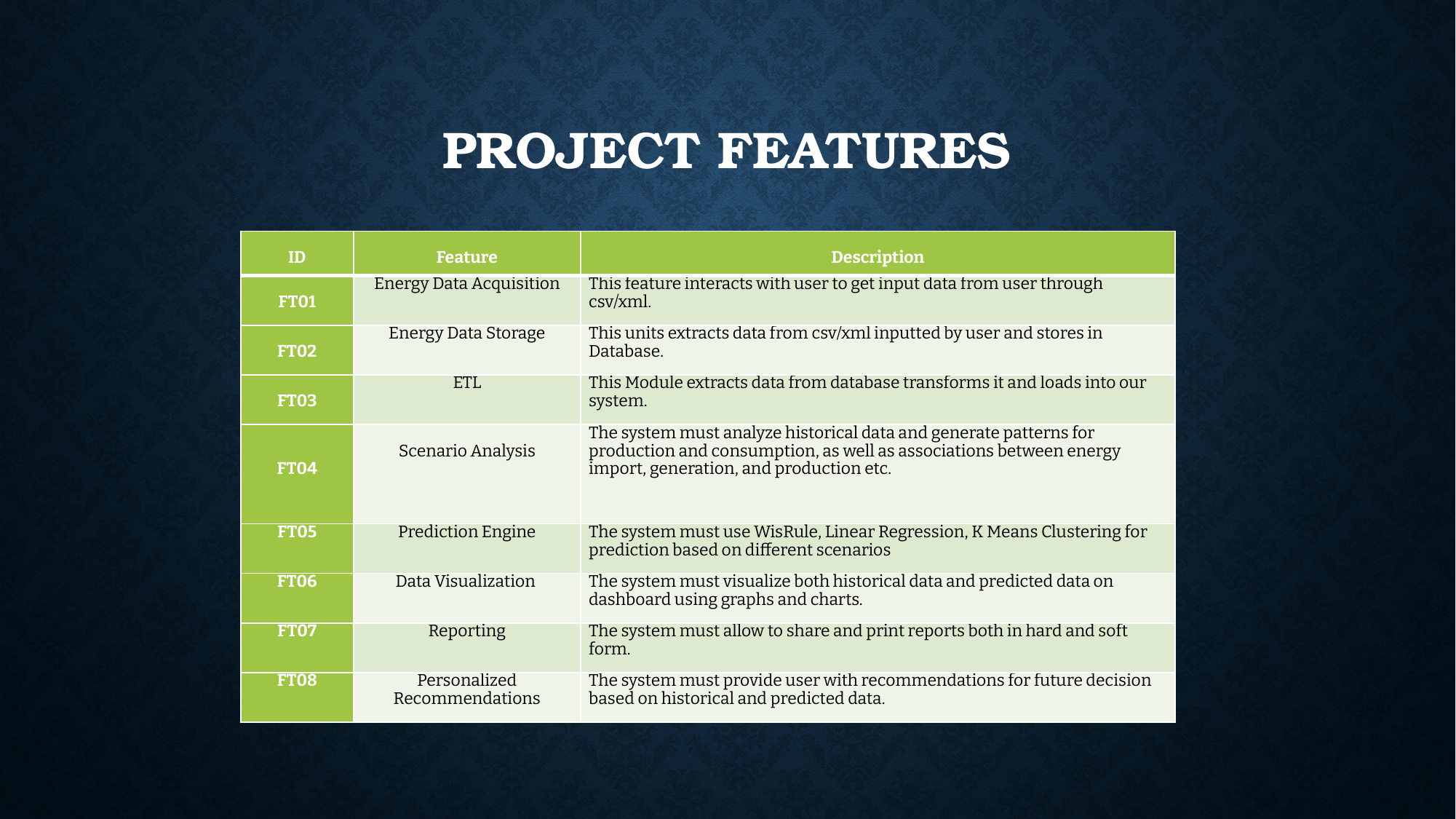

# Project Features
| ID | Feature | Description |
| --- | --- | --- |
| FT01 | Energy Data Acquisition | This feature interacts with user to get input data from user through csv/xml. |
| FT02 | Energy Data Storage | This units extracts data from csv/xml inputted by user and stores in Database. |
| FT03 | ETL | This Module extracts data from database transforms it and loads into our system. |
| FT04 | Scenario Analysis | The system must analyze historical data and generate patterns for production and consumption, as well as associations between energy import, generation, and production etc. |
| FT05 | Prediction Engine | The system must use WisRule, Linear Regression, K Means Clustering for prediction based on different scenarios |
| FT06 | Data Visualization | The system must visualize both historical data and predicted data on dashboard using graphs and charts. |
| FT07 | Reporting | The system must allow to share and print reports both in hard and soft form. |
| FT08 | Personalized Recommendations | The system must provide user with recommendations for future decision based on historical and predicted data. |